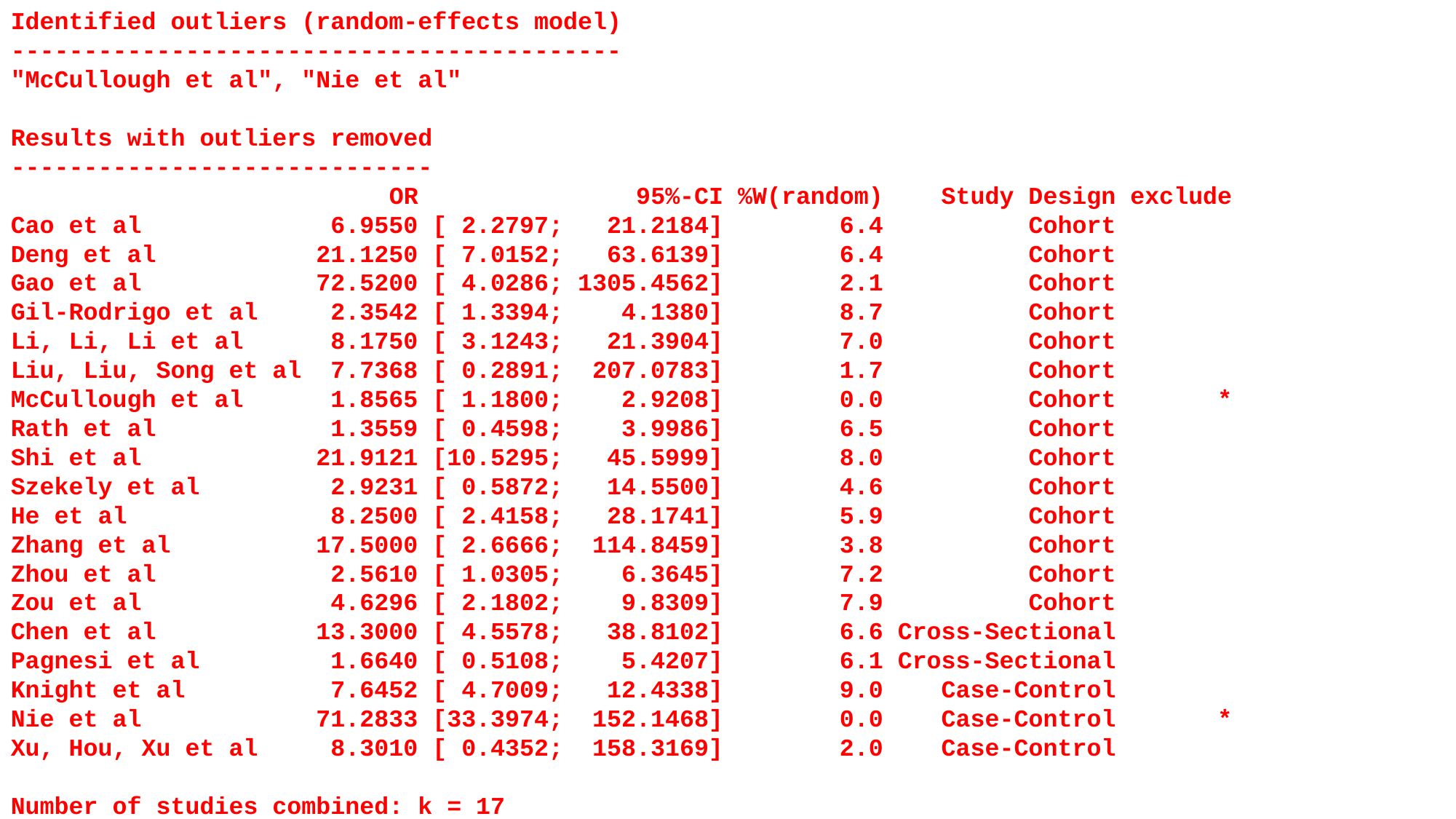

Identified outliers (random-effects model)
------------------------------------------
"McCullough et al", "Nie et al"

Results with outliers removed
-----------------------------
                          OR               95%-CI %W(random)    Study Design exclude
Cao et al             6.9550 [ 2.2797;   21.2184]        6.4          Cohort
Deng et al           21.1250 [ 7.0152;   63.6139]        6.4          Cohort
Gao et al            72.5200 [ 4.0286; 1305.4562]        2.1          Cohort
Gil-Rodrigo et al     2.3542 [ 1.3394;    4.1380]        8.7          Cohort
Li, Li, Li et al      8.1750 [ 3.1243;   21.3904]        7.0          Cohort
Liu, Liu, Song et al  7.7368 [ 0.2891;  207.0783]        1.7          Cohort
McCullough et al      1.8565 [ 1.1800;    2.9208]        0.0          Cohort       *
Rath et al            1.3559 [ 0.4598;    3.9986]        6.5          Cohort
Shi et al            21.9121 [10.5295;   45.5999]        8.0          Cohort
Szekely et al         2.9231 [ 0.5872;   14.5500]        4.6          Cohort
He et al              8.2500 [ 2.4158;   28.1741]        5.9          Cohort
Zhang et al          17.5000 [ 2.6666;  114.8459]        3.8          Cohort
Zhou et al            2.5610 [ 1.0305;    6.3645]        7.2          Cohort
Zou et al             4.6296 [ 2.1802;    9.8309]        7.9          Cohort
Chen et al           13.3000 [ 4.5578;   38.8102]        6.6 Cross-Sectional
Pagnesi et al         1.6640 [ 0.5108;    5.4207]        6.1 Cross-Sectional
Knight et al          7.6452 [ 4.7009;   12.4338]        9.0    Case-Control
Nie et al            71.2833 [33.3974;  152.1468]        0.0    Case-Control       *
Xu, Hou, Xu et al     8.3010 [ 0.4352;  158.3169]        2.0    Case-Control

Number of studies combined: k = 17